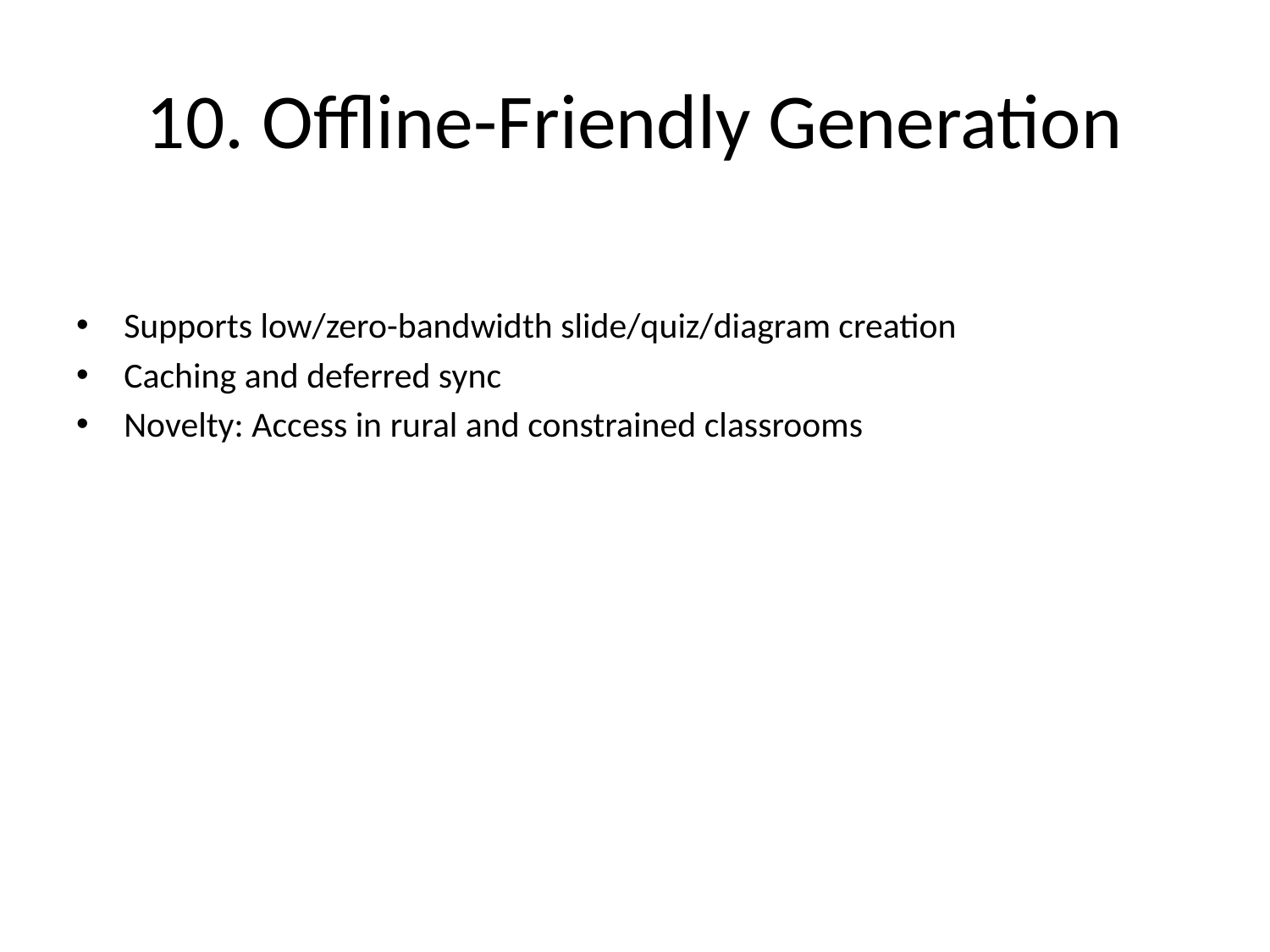

# 10. Offline-Friendly Generation

Supports low/zero-bandwidth slide/quiz/diagram creation
Caching and deferred sync
Novelty: Access in rural and constrained classrooms